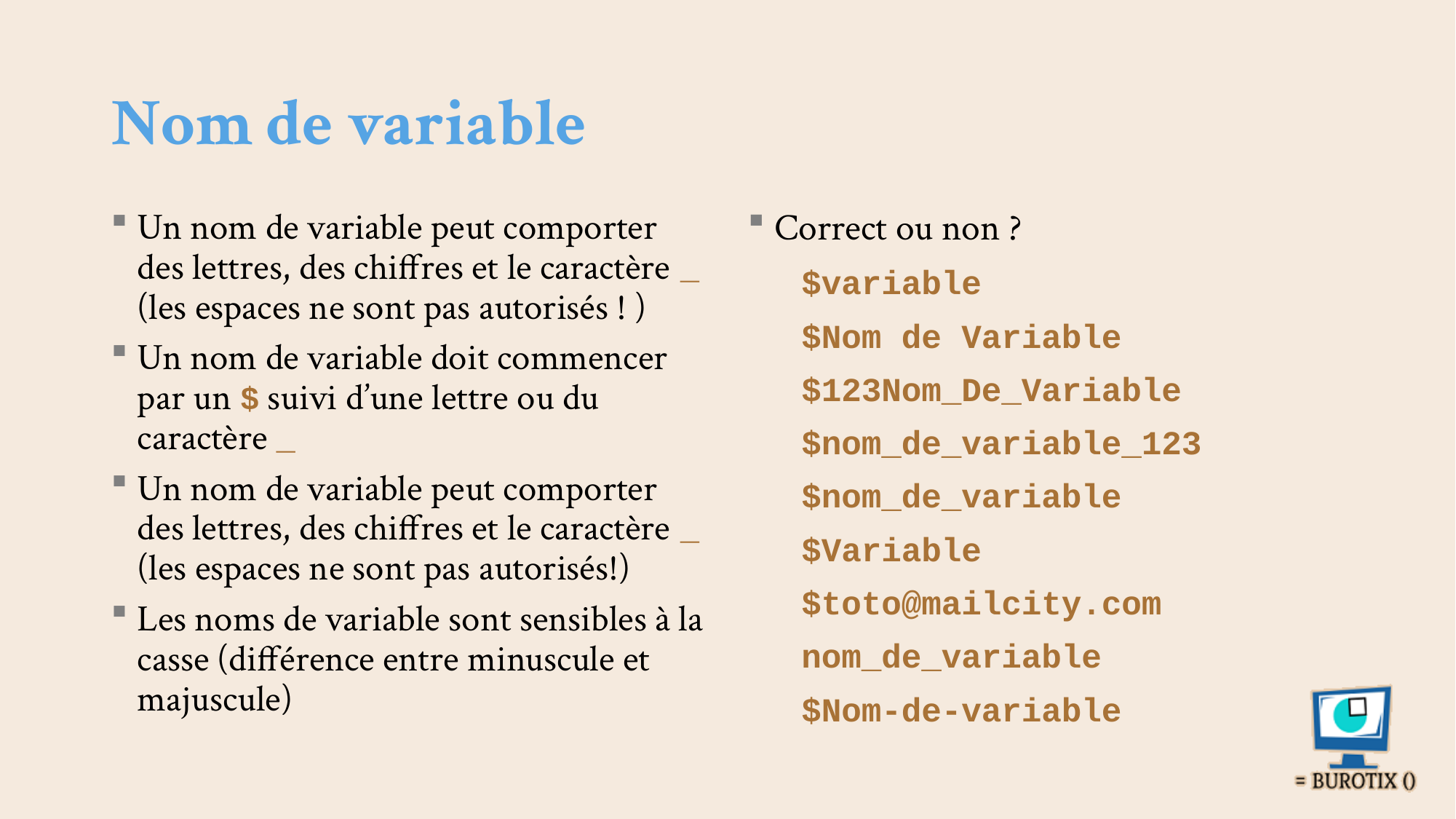

# Nom de variable
Un nom de variable peut comporter des lettres, des chiffres et le caractère _ (les espaces ne sont pas autorisés ! )
Un nom de variable doit commencer par un $ suivi d’une lettre ou du caractère _
Un nom de variable peut comporter des lettres, des chiffres et le caractère _ (les espaces ne sont pas autorisés!)
Les noms de variable sont sensibles à la casse (différence entre minuscule et majuscule)
Correct ou non ?
$variable
$Nom de Variable
$123Nom_De_Variable
$nom_de_variable_123
$nom_de_variable
$Variable
$toto@mailcity.com
nom_de_variable
$Nom-de-variable